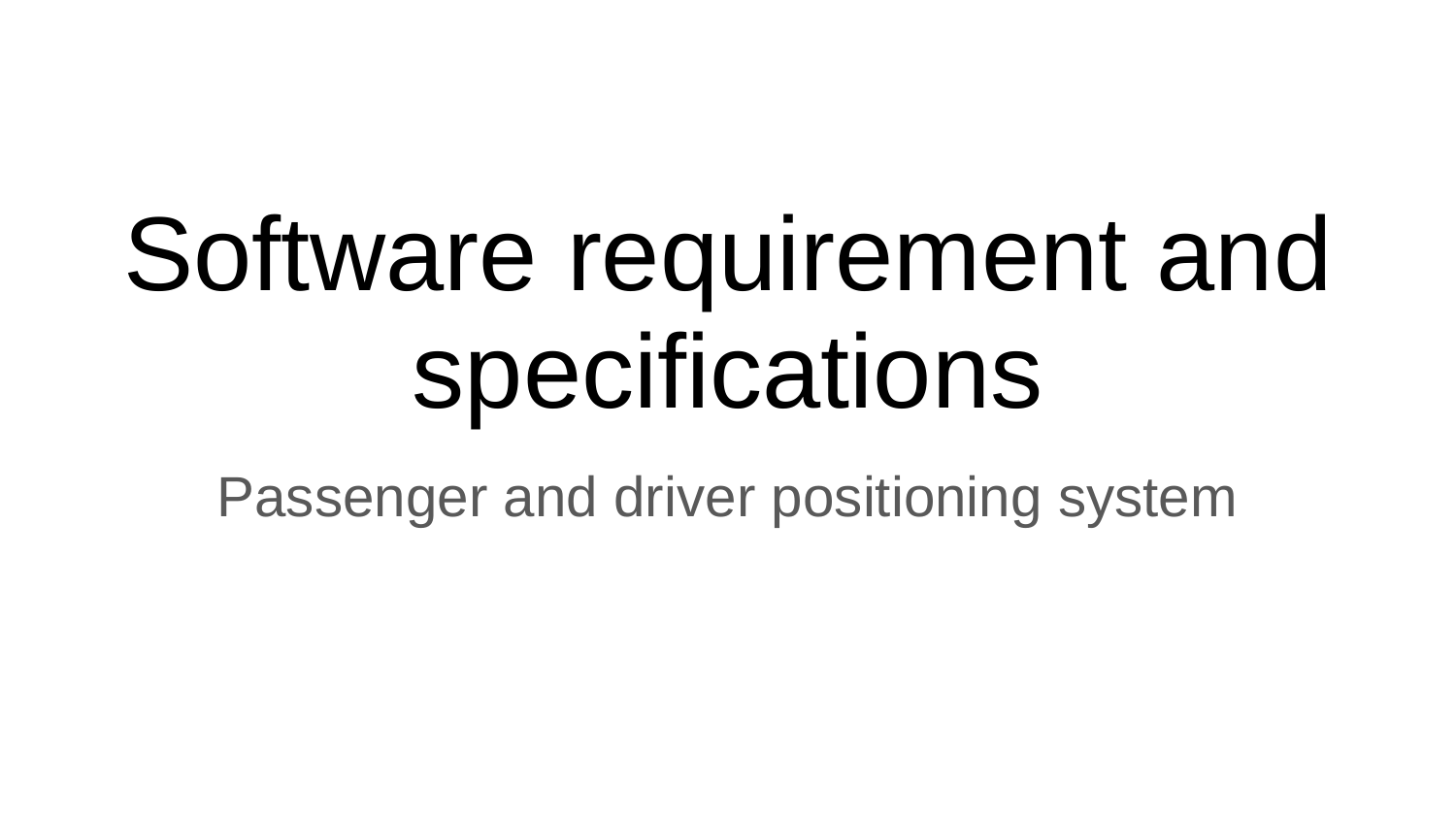

# Software requirement and specifications
Passenger and driver positioning system